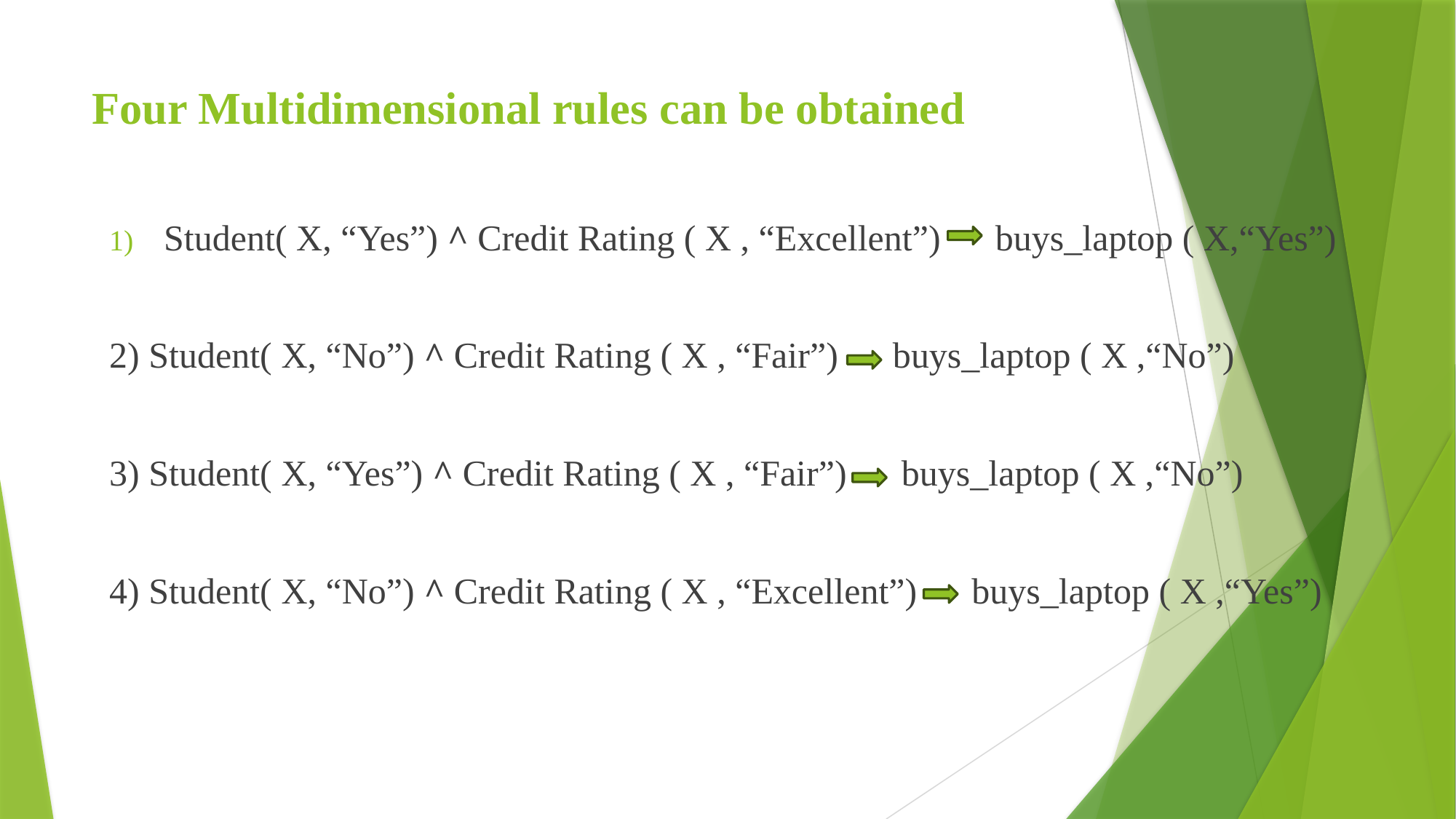

# Four Multidimensional rules can be obtained
Student( X, “Yes”) ^ Credit Rating ( X , “Excellent”)      buys_laptop ( X,“Yes”)

2) Student( X, “No”) ^ Credit Rating ( X , “Fair”)      buys_laptop ( X ,“No”)

3) Student( X, “Yes”) ^ Credit Rating ( X , “Fair”)      buys_laptop ( X ,“No”)

4) Student( X, “No”) ^ Credit Rating ( X , “Excellent”)      buys_laptop ( X ,“Yes”)